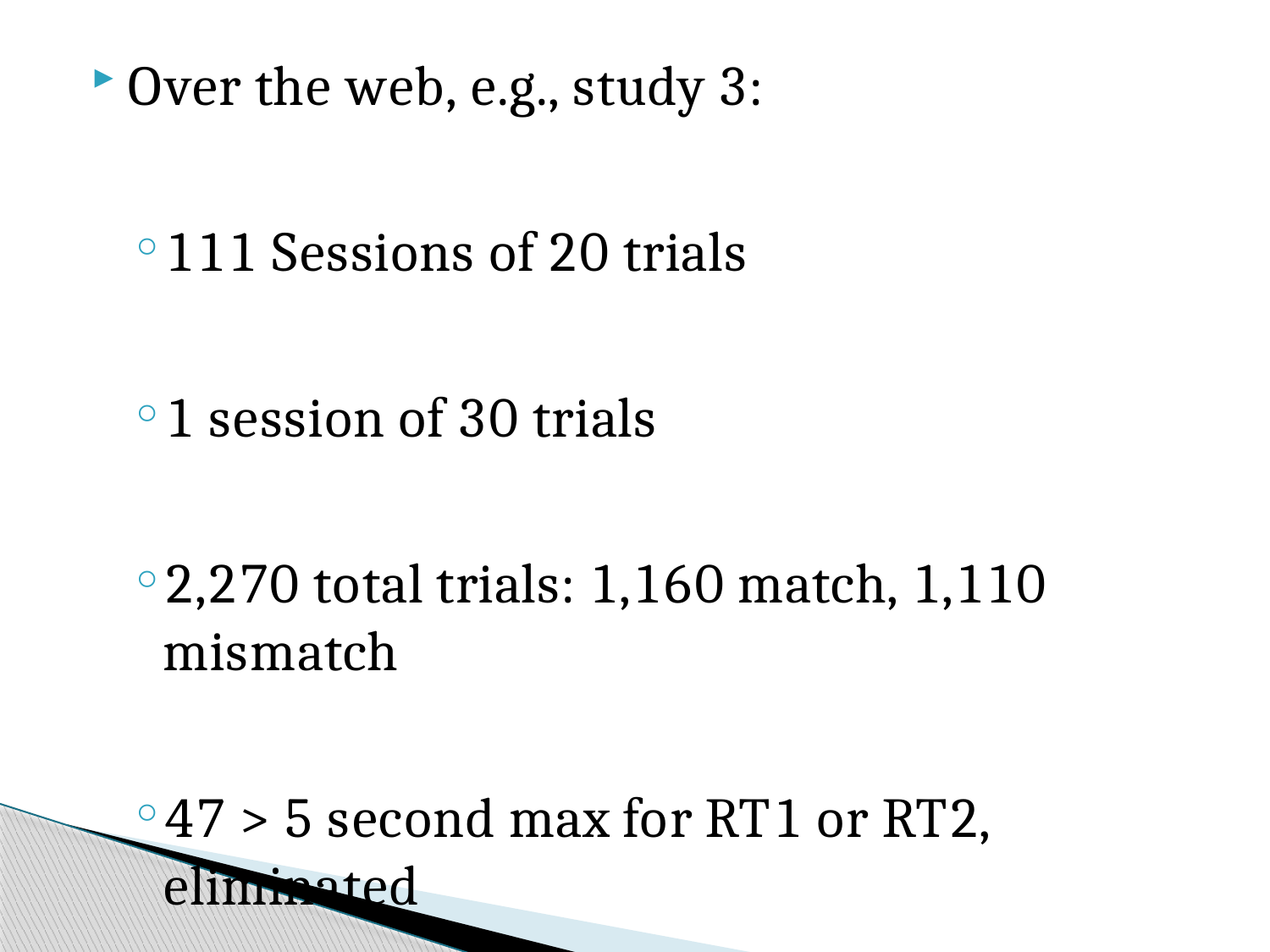

Over the web, e.g., study 3:

111 Sessions of 20 trials

1 session of 30 trials

2,270 total trials: 1,160 match, 1,110 mismatch

47 > 5 second max for RT1 or RT2, eliminated

#